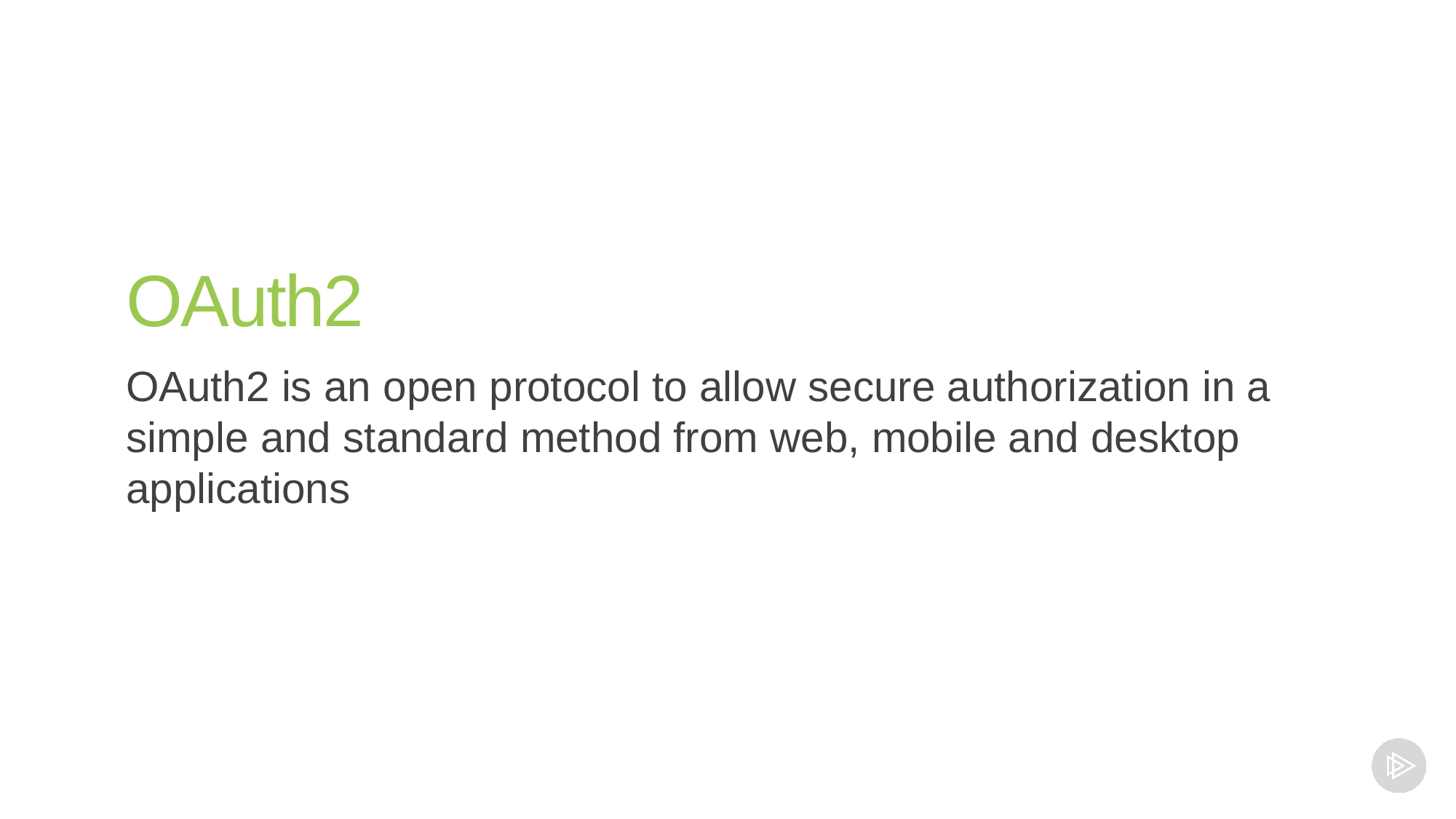

# OAuth2
OAuth2 is an open protocol to allow secure authorization in a simple and standard method from web, mobile and desktop applications